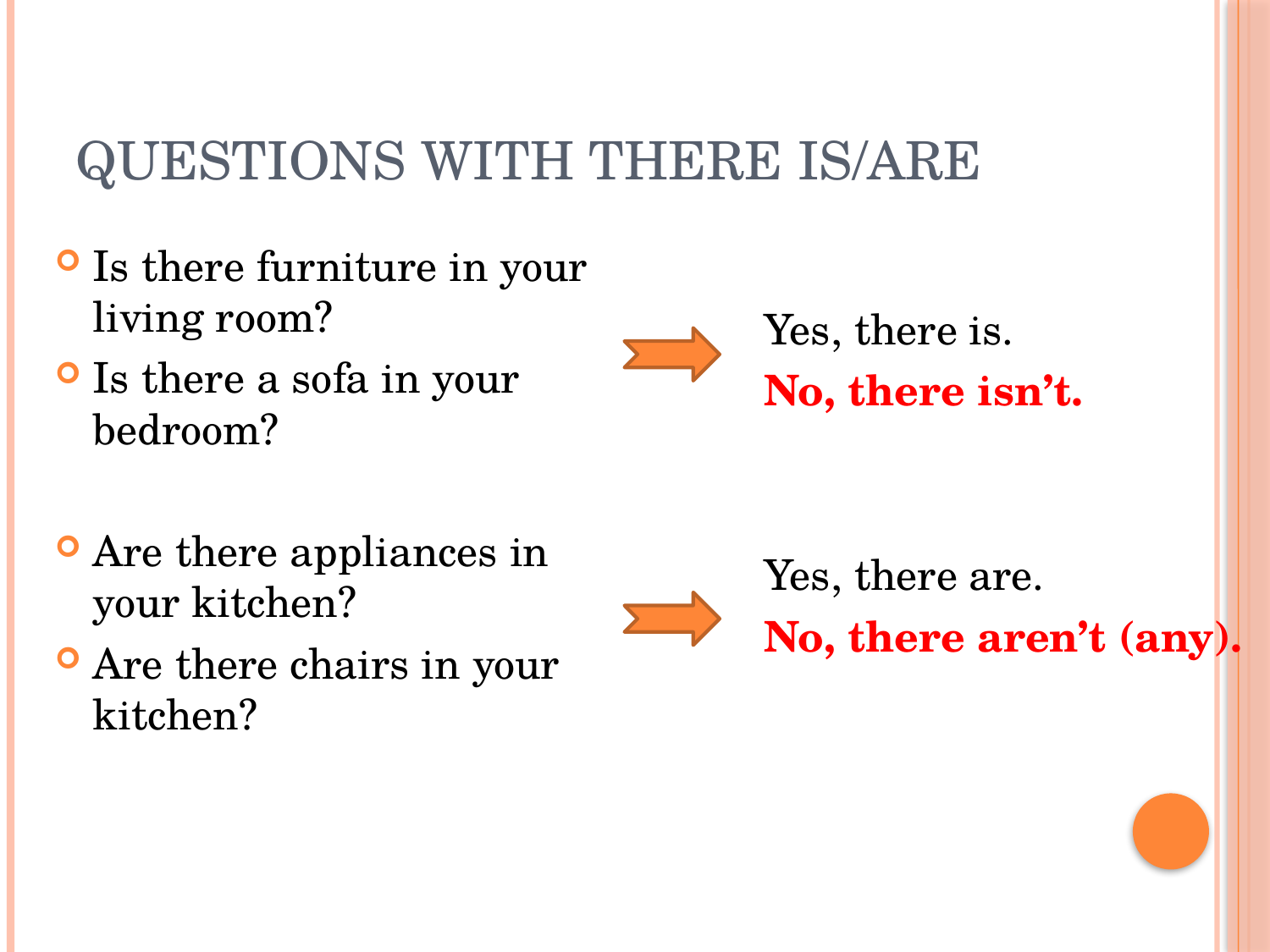

# Questions with there is/are
Is there furniture in your living room?
Is there a sofa in your bedroom?

Are there appliances in your kitchen?
Are there chairs in your kitchen?
Yes, there is.
No, there isn’t.

Yes, there are.
No, there aren’t (any).